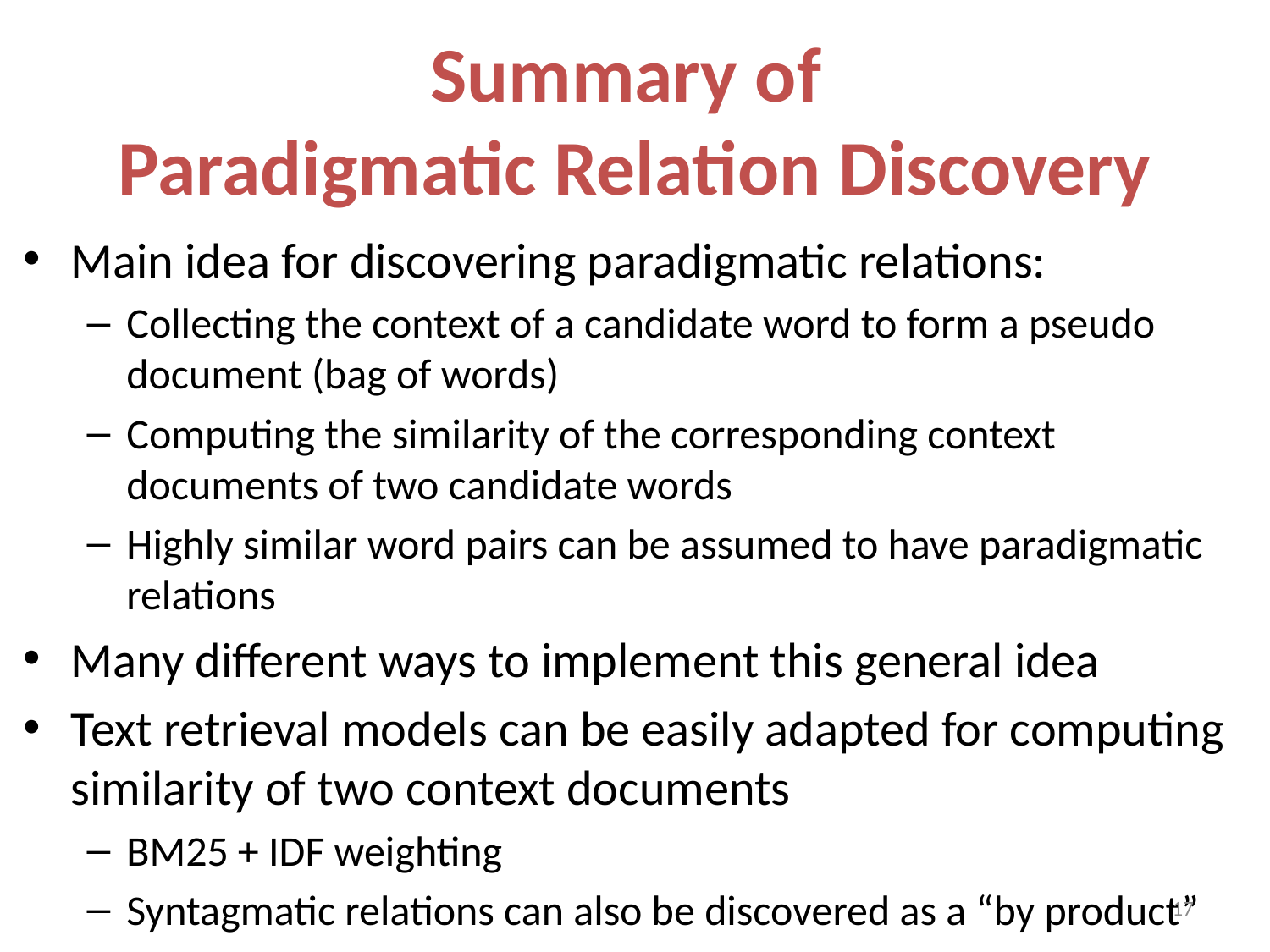

# Summary of Paradigmatic Relation Discovery
Main idea for discovering paradigmatic relations:
Collecting the context of a candidate word to form a pseudo document (bag of words)
Computing the similarity of the corresponding context documents of two candidate words
Highly similar word pairs can be assumed to have paradigmatic relations
Many different ways to implement this general idea
Text retrieval models can be easily adapted for computing similarity of two context documents
BM25 + IDF weighting
Syntagmatic relations can also be discovered as a “by product”

17